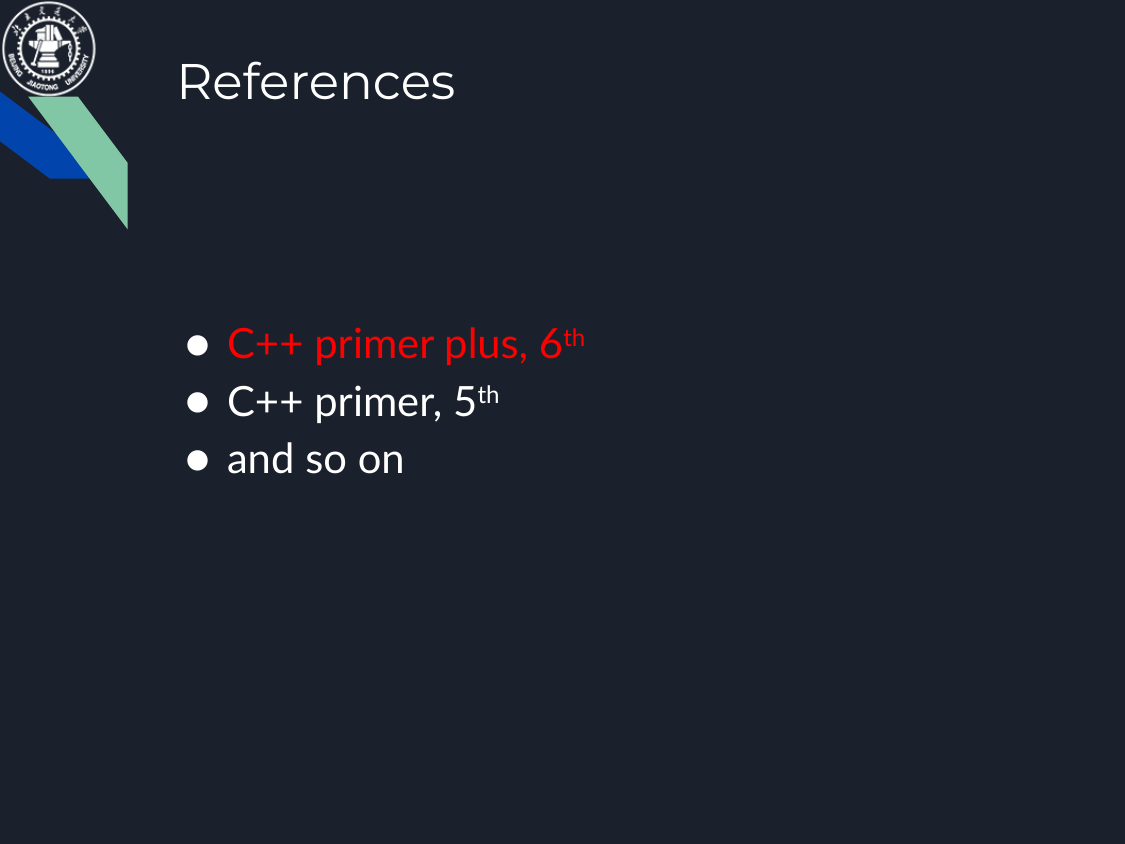

# References
C++ primer plus, 6th
C++ primer, 5th
and so on